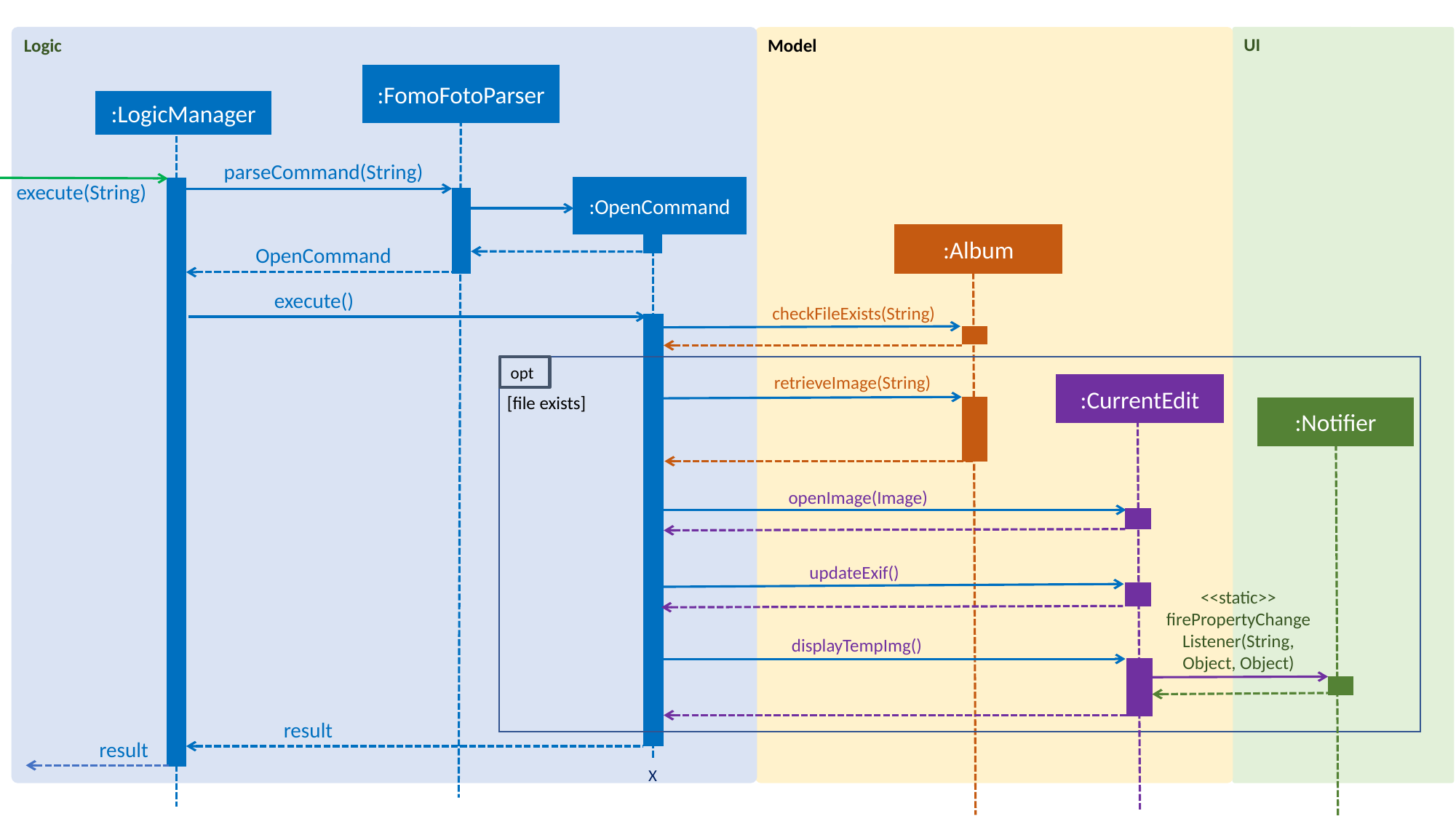

Logic
Model
UI
:FomoFotoParser
:LogicManager
parseCommand(String)

:OpenCommand
execute(String)

:Album
OpenCommand
execute()
checkFileExists(String)

opt

retrieveImage(String)
:CurrentEdit
[file exists]

:Notifier
openImage(Image)

updateExif()

<<static>>
firePropertyChangeListener(String, Object, Object)
displayTempImg()

result
result
X